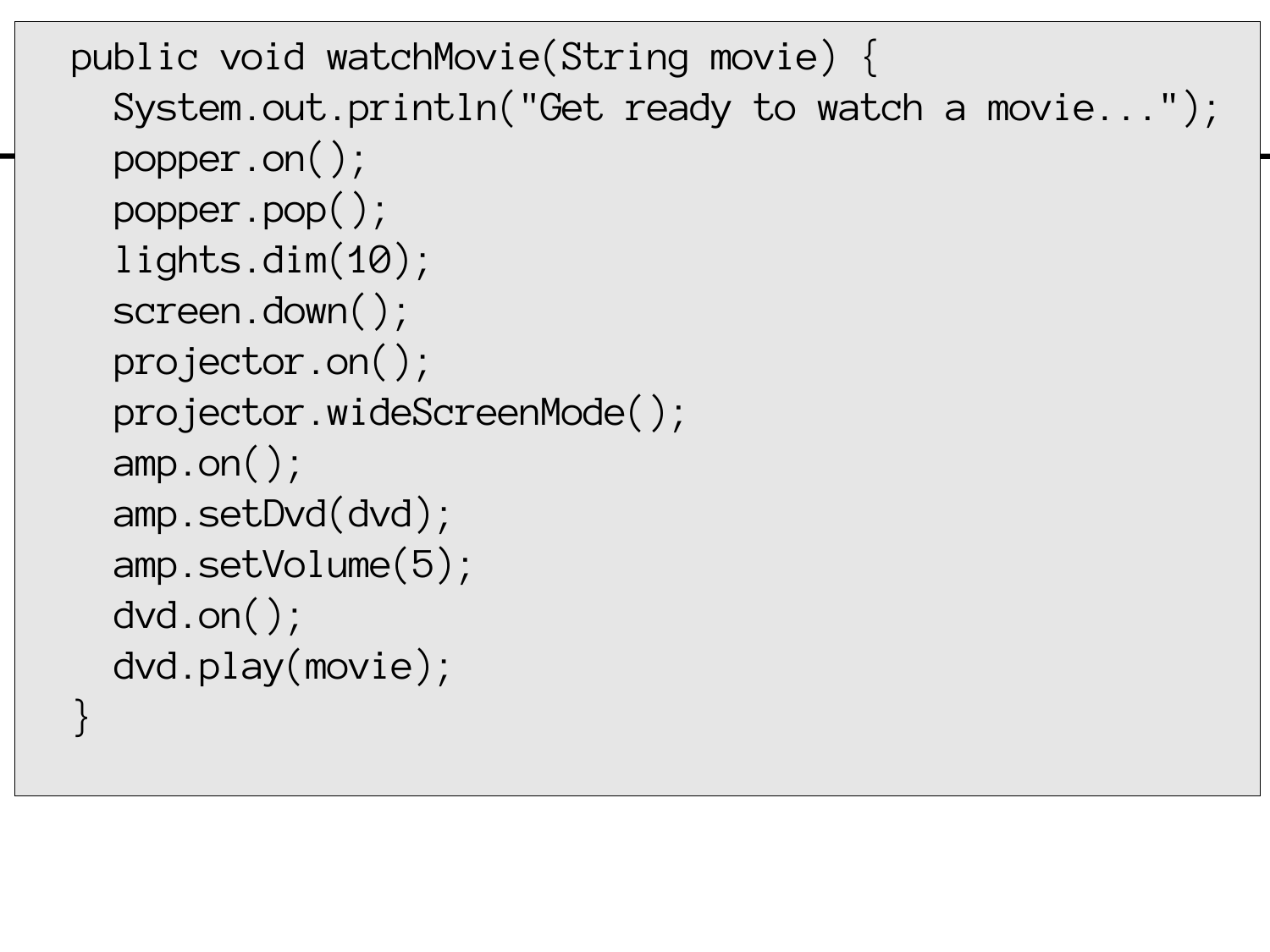

public void watchMovie(String movie) {
    System.out.println("Get ready to watch a movie...");
    popper.on();
    popper.pop();
    lights.dim(10);
    screen.down();
    projector.on();
    projector.wideScreenMode();
    amp.on();
    amp.setDvd(dvd);
    amp.setVolume(5);
    dvd.on();
    dvd.play(movie);
  }

#